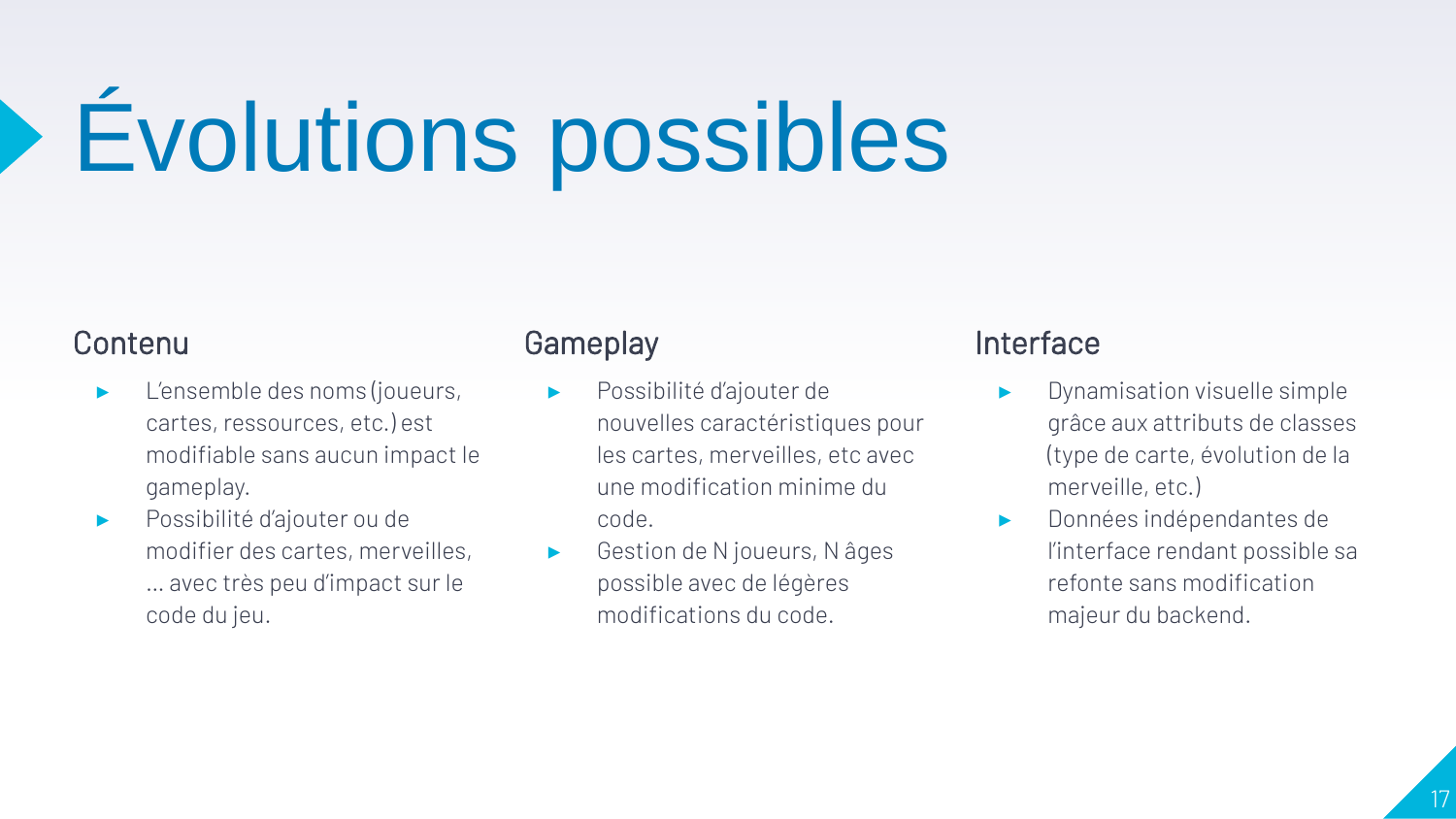

# Évolutions possibles
Contenu
L’ensemble des noms (joueurs, cartes, ressources, etc.) est modifiable sans aucun impact le gameplay.
Possibilité d’ajouter ou de modifier des cartes, merveilles, … avec très peu d’impact sur le code du jeu.
Gameplay
Possibilité d’ajouter de nouvelles caractéristiques pour les cartes, merveilles, etc avec une modification minime du code.
Gestion de N joueurs, N âges possible avec de légères modifications du code.
Interface
Dynamisation visuelle simple grâce aux attributs de classes (type de carte, évolution de la merveille, etc.)
Données indépendantes de l’interface rendant possible sa refonte sans modification majeur du backend.

17